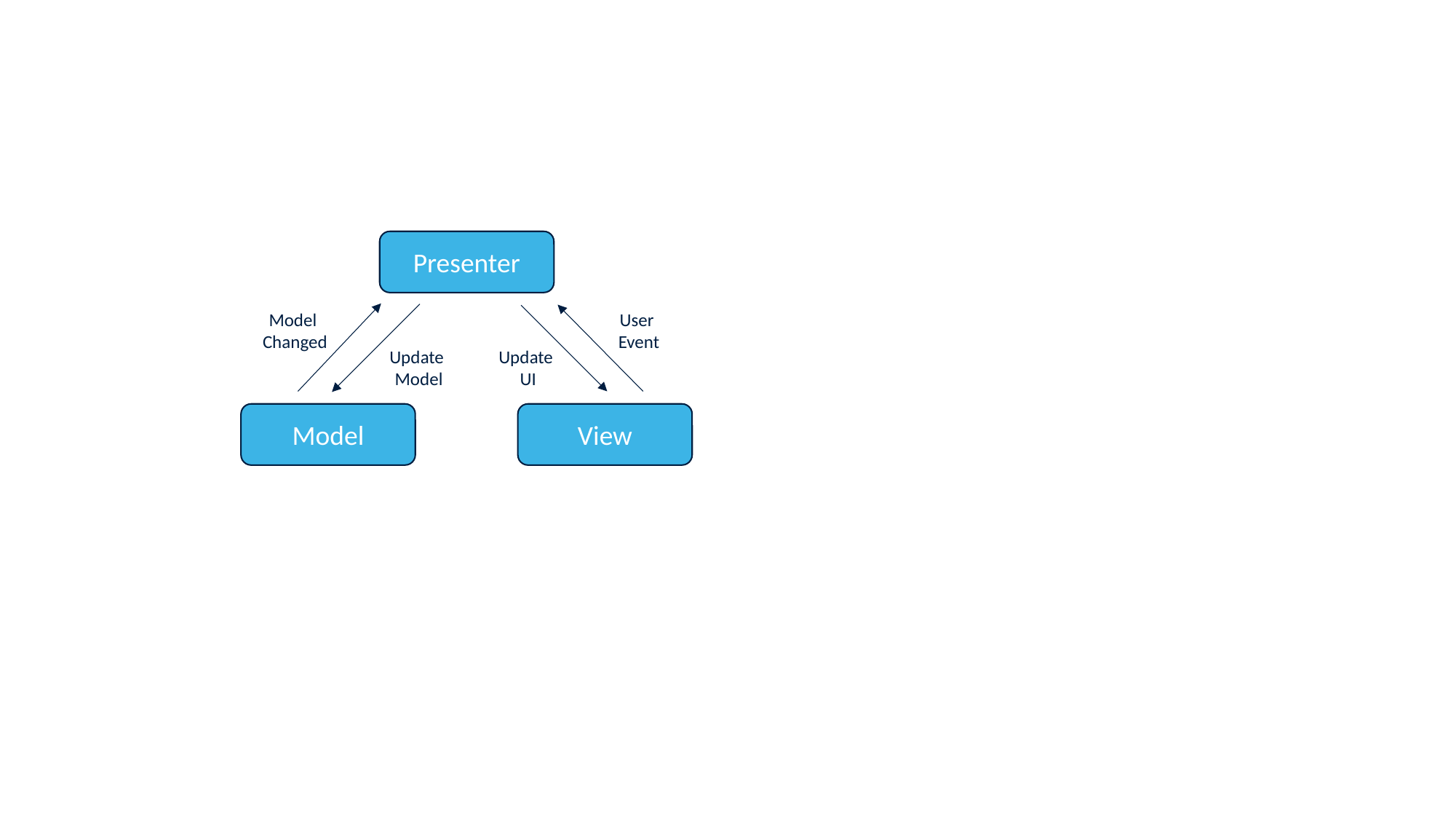

Presenter
User
Event
Model
Changed
Update
Model
Update
UI
Model
View